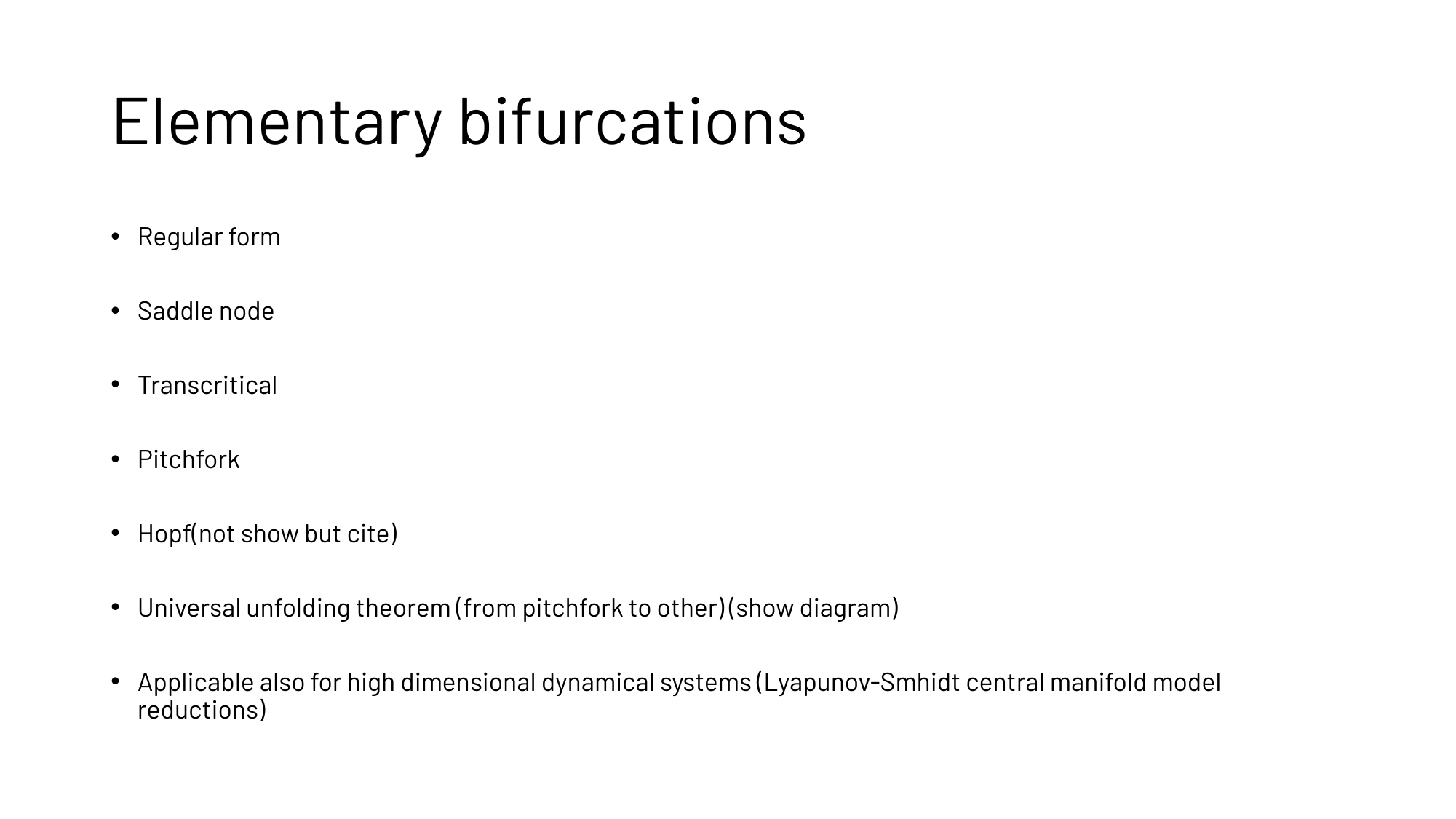

# Elementary bifurcations
Regular form

Saddle node

Transcritical

Pitchfork

Hopf(not show but cite)

Universal unfolding theorem (from pitchfork to other) (show diagram)

Applicable also for high dimensional dynamical systems (Lyapunov-Smhidt central manifold model reductions)